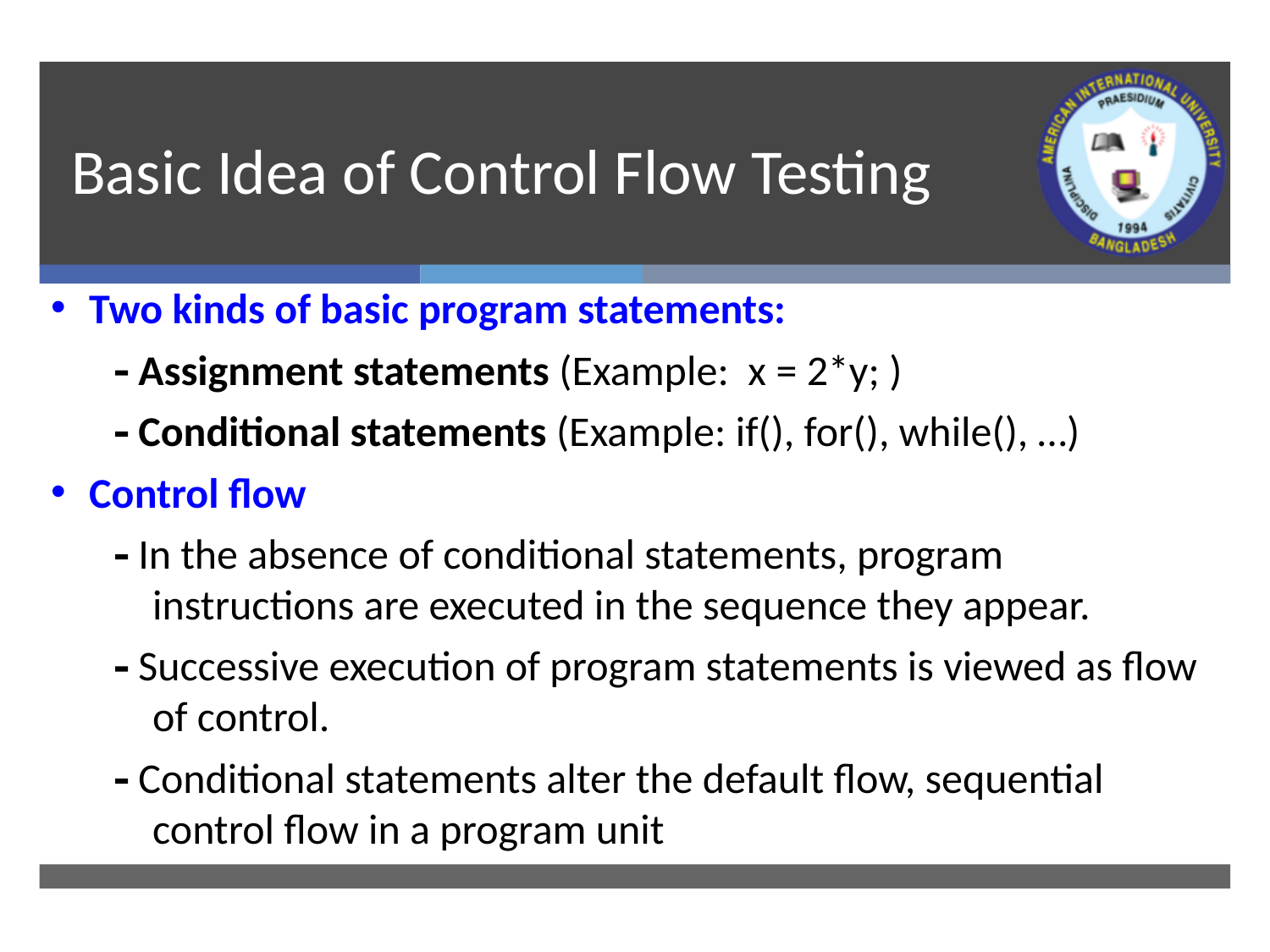

# Basic Idea of Control Flow Testing
Two kinds of basic program statements:
− Assignment statements (Example:  x = 2*y; )
− Conditional statements (Example: if(), for(), while(), …)
Control flow
− In the absence of conditional statements, program instructions are executed in the sequence they appear.
− Successive execution of program statements is viewed as flow of control.
− Conditional statements alter the default flow, sequential control flow in a program unit